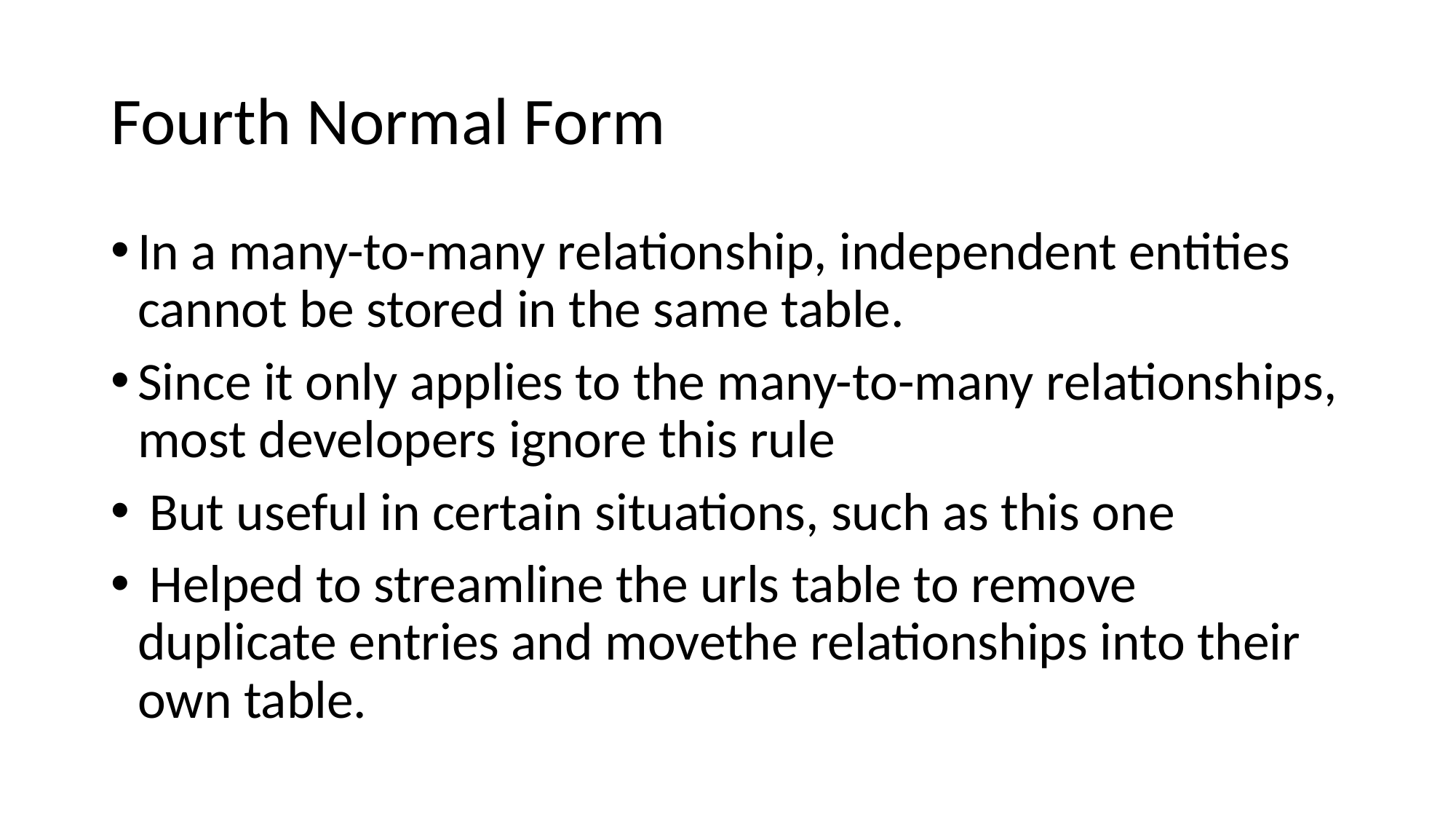

# Fourth Normal Form
In a many-to-many relationship, independent entities cannot be stored in the same table.
Since it only applies to the many-to-many relationships, most developers ignore this rule
 But useful in certain situations, such as this one
 Helped to streamline the urls table to remove duplicate entries and movethe relationships into their own table.